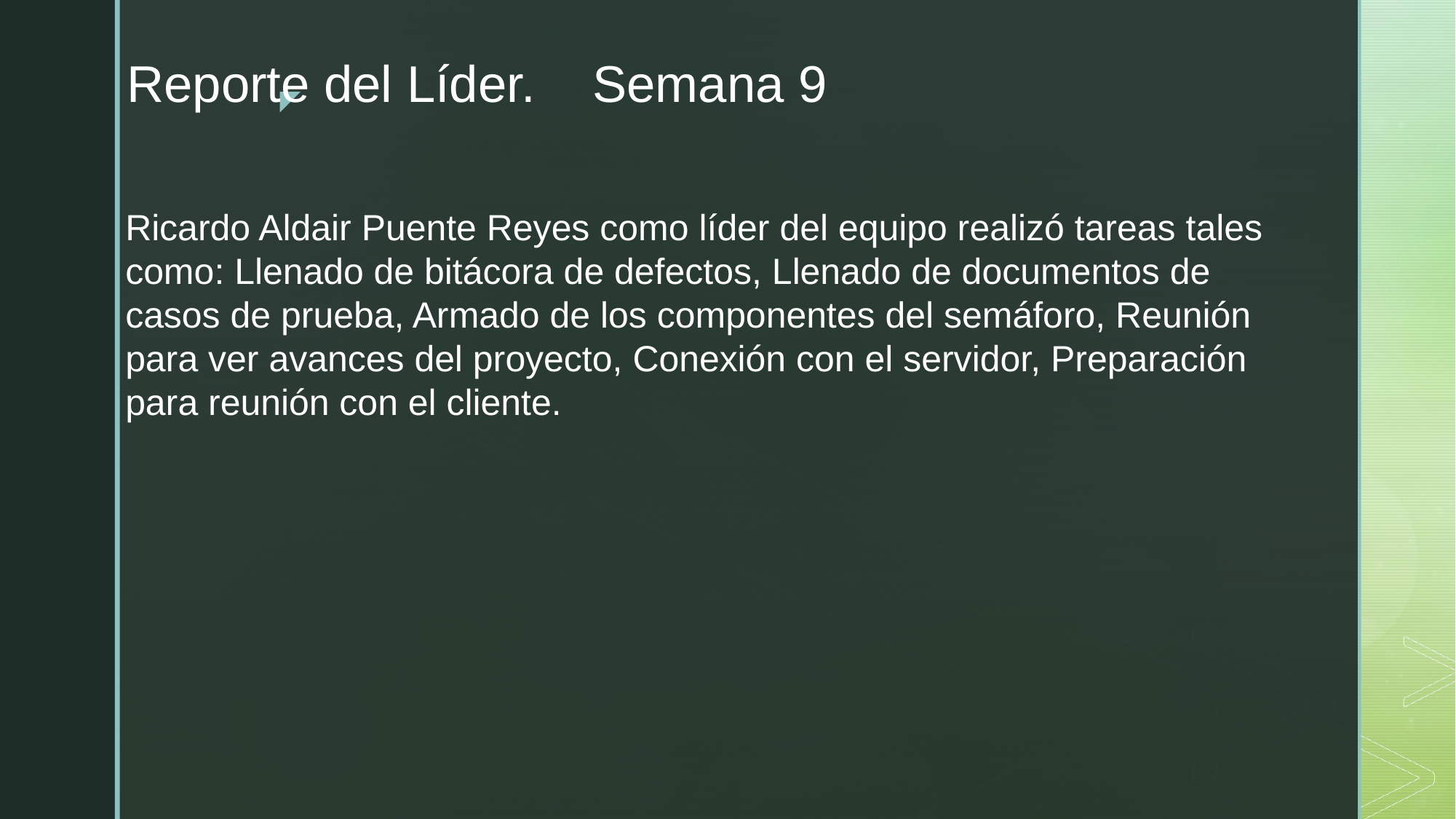

# Reporte del Líder.    Semana 9
Ricardo Aldair Puente Reyes como líder del equipo realizó tareas tales como: Llenado de bitácora de defectos, Llenado de documentos de casos de prueba, Armado de los componentes del semáforo, Reunión para ver avances del proyecto, Conexión con el servidor, Preparación para reunión con el cliente.